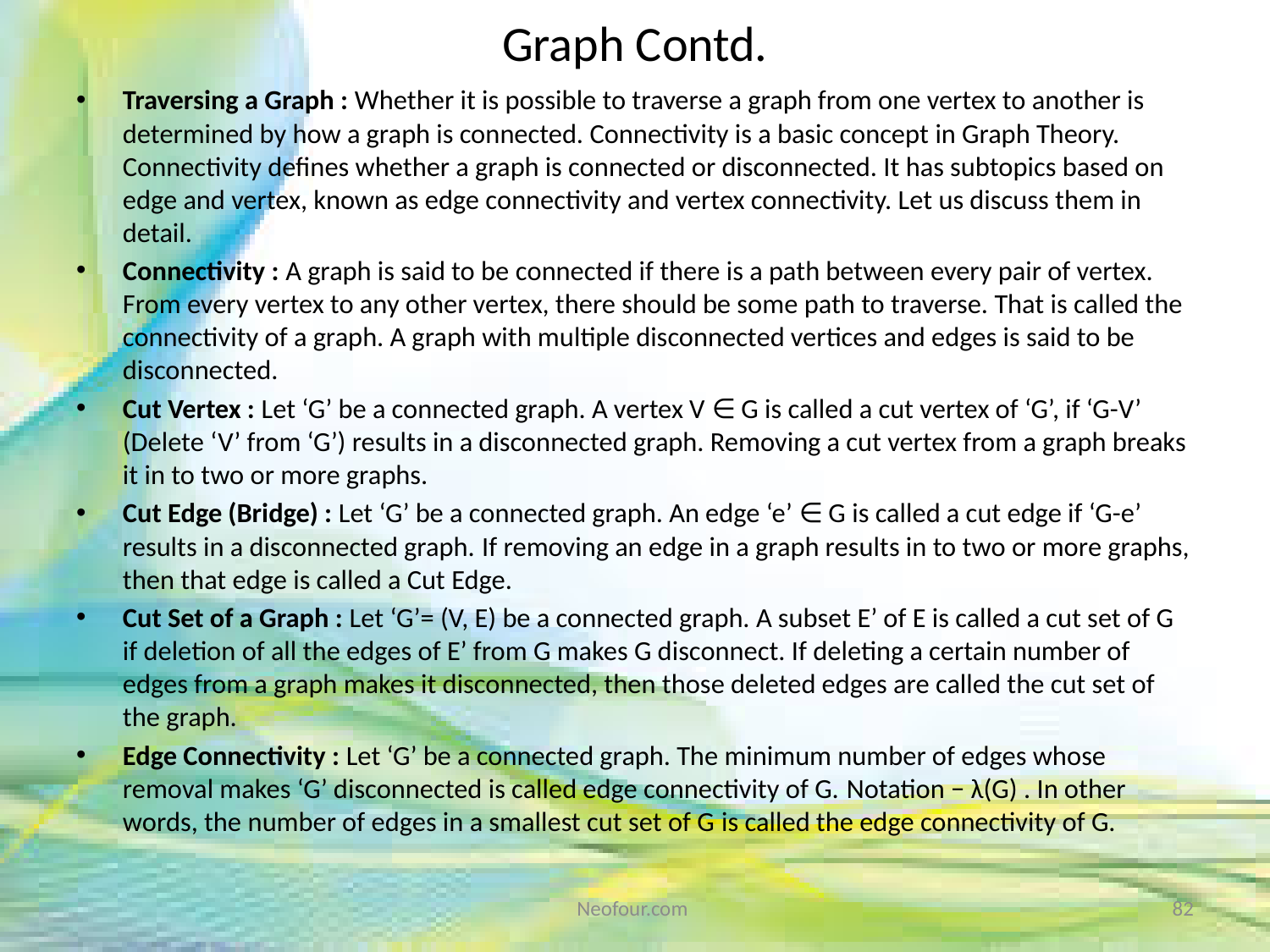

# Graph Contd.
Traversing a Graph : Whether it is possible to traverse a graph from one vertex to another is determined by how a graph is connected. Connectivity is a basic concept in Graph Theory. Connectivity defines whether a graph is connected or disconnected. It has subtopics based on edge and vertex, known as edge connectivity and vertex connectivity. Let us discuss them in detail.
Connectivity : A graph is said to be connected if there is a path between every pair of vertex. From every vertex to any other vertex, there should be some path to traverse. That is called the connectivity of a graph. A graph with multiple disconnected vertices and edges is said to be disconnected.
Cut Vertex : Let ‘G’ be a connected graph. A vertex V ∈ G is called a cut vertex of ‘G’, if ‘G-V’ (Delete ‘V’ from ‘G’) results in a disconnected graph. Removing a cut vertex from a graph breaks it in to two or more graphs.
Cut Edge (Bridge) : Let ‘G’ be a connected graph. An edge ‘e’ ∈ G is called a cut edge if ‘G-e’ results in a disconnected graph. If removing an edge in a graph results in to two or more graphs, then that edge is called a Cut Edge.
Cut Set of a Graph : Let ‘G’= (V, E) be a connected graph. A subset E’ of E is called a cut set of G if deletion of all the edges of E’ from G makes G disconnect. If deleting a certain number of edges from a graph makes it disconnected, then those deleted edges are called the cut set of the graph.
Edge Connectivity : Let ‘G’ be a connected graph. The minimum number of edges whose removal makes ‘G’ disconnected is called edge connectivity of G. Notation − λ(G) . In other words, the number of edges in a smallest cut set of G is called the edge connectivity of G.

Neofour.com
82